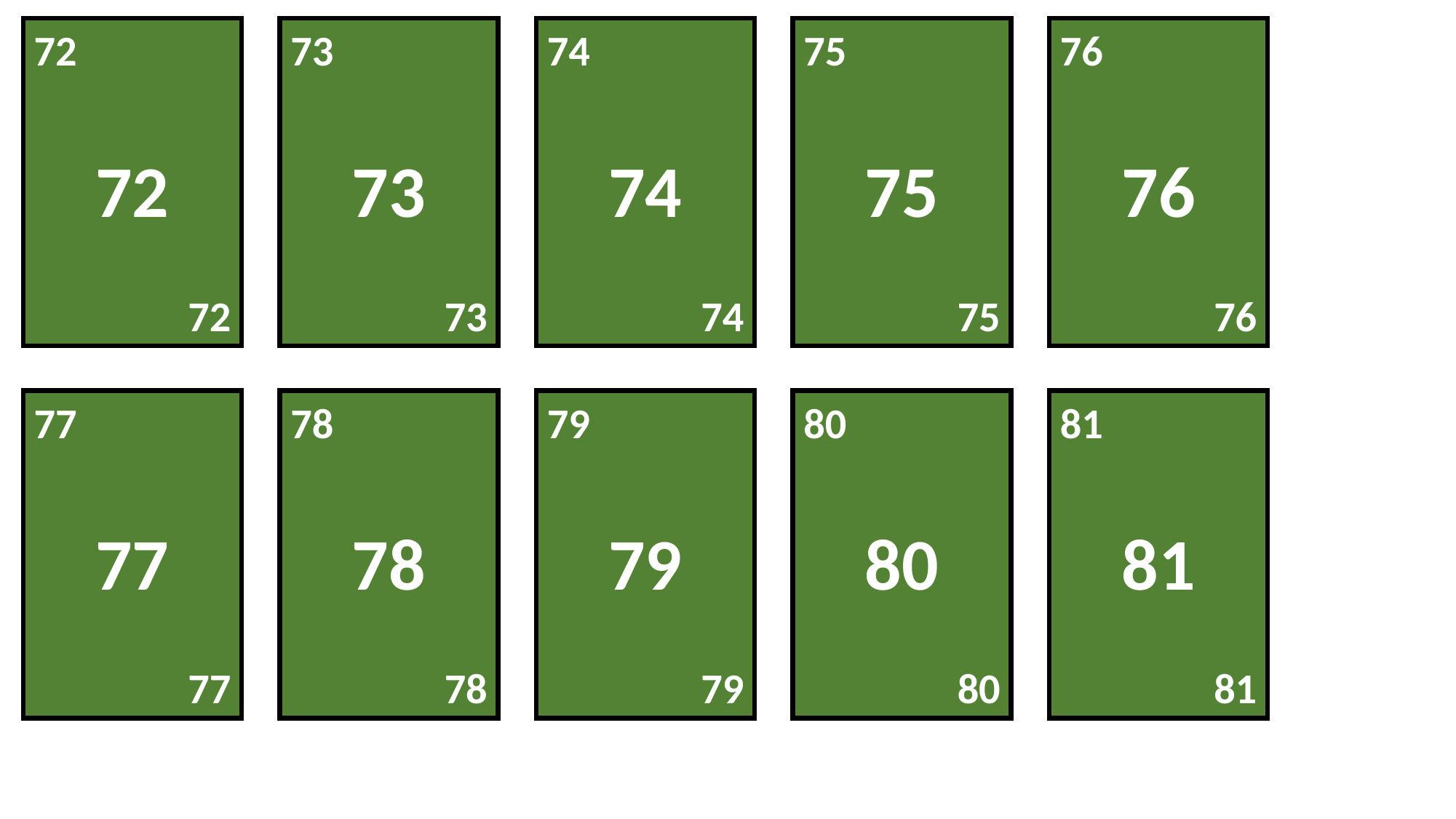

72
72
72

73
73
73

74
74
74

75
75
75

76
76
76

77
77
77

78
78
78

79
79
79

80
80
80

81
81
81